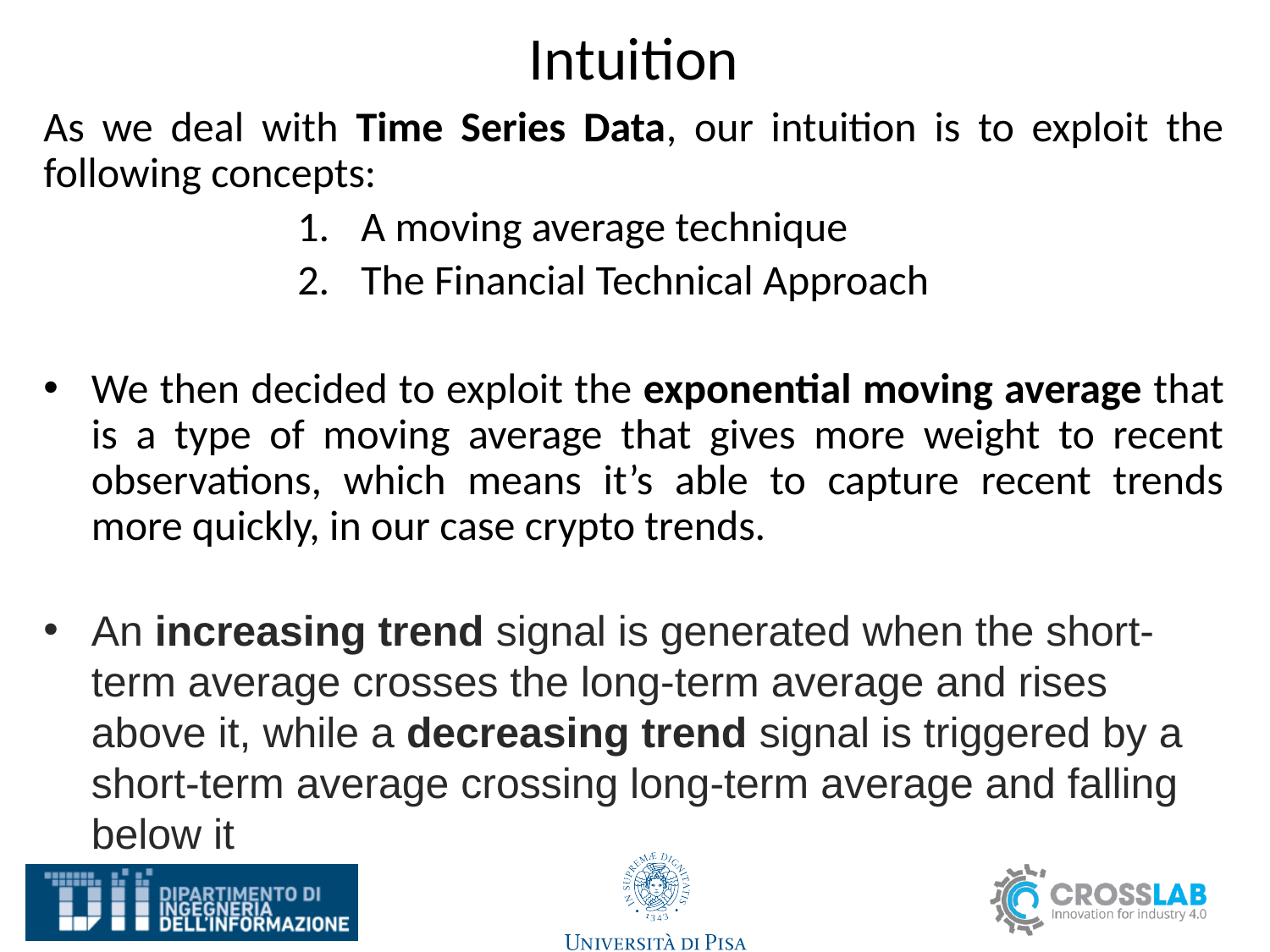

# Intuition
As we deal with Time Series Data, our intuition is to exploit the following concepts:
A moving average technique
The Financial Technical Approach

We then decided to exploit the exponential moving average that is a type of moving average that gives more weight to recent observations, which means it’s able to capture recent trends more quickly, in our case crypto trends.

An increasing trend signal is generated when the short-term average crosses the long-term average and rises above it, while a decreasing trend signal is triggered by a short-term average crossing long-term average and falling below it